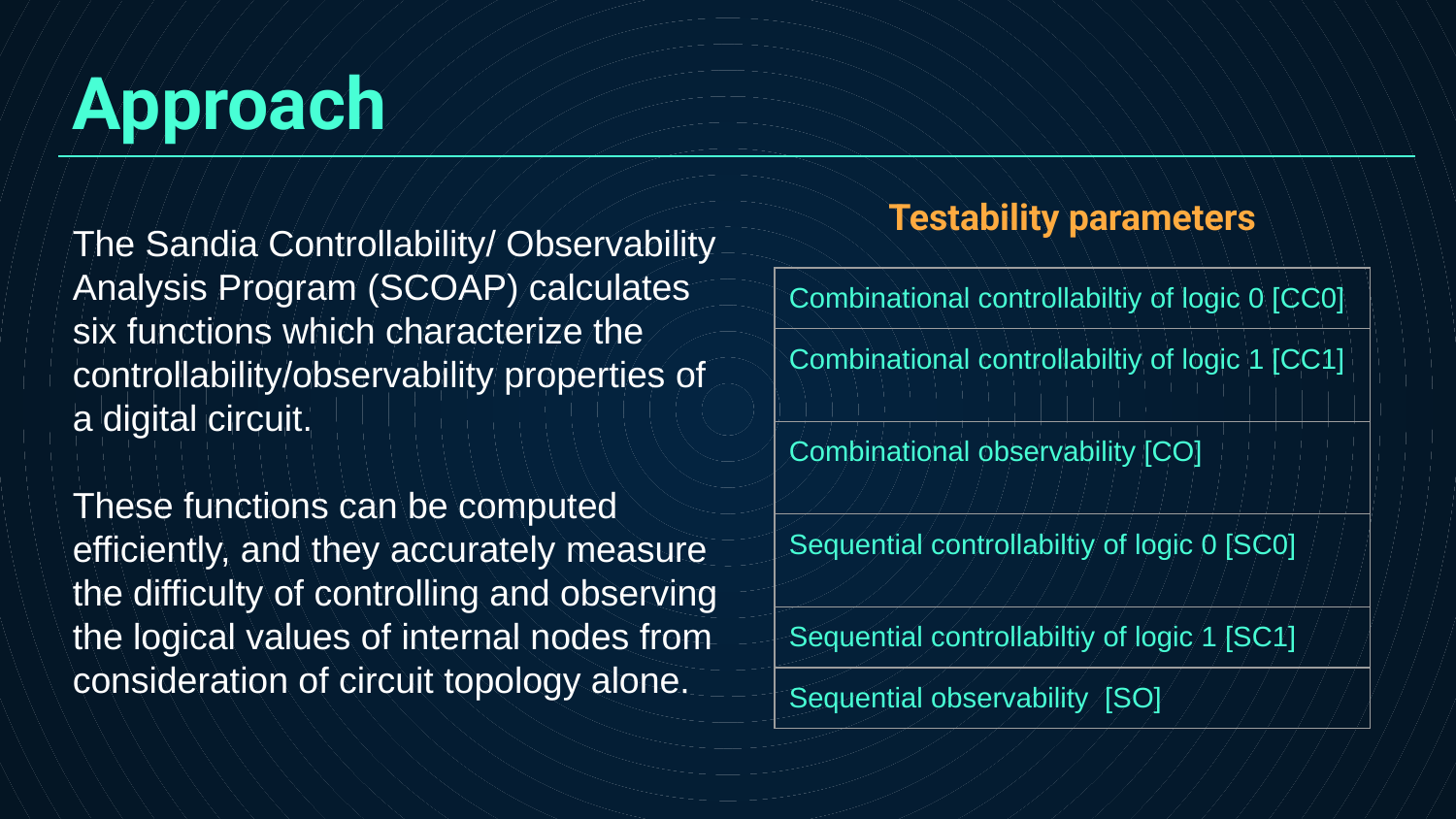

Approach
# Testability parameters
The Sandia Controllability/ Observability Analysis Program (SCOAP) calculates six functions which characterize the controllability/observability properties of a digital circuit.

These functions can be computed efficiently, and they accurately measure the difficulty of controlling and observing the logical values of internal nodes from consideration of circuit topology alone.

| Combinational controllabiltiy of logic 0 [CC0] |
| --- |
| Combinational controllabiltiy of logic 1 [CC1] |
| Combinational observability [CO] |
| Sequential controllabiltiy of logic 0 [SC0] |
| Sequential controllabiltiy of logic 1 [SC1] |
| Sequential observability [SO] |